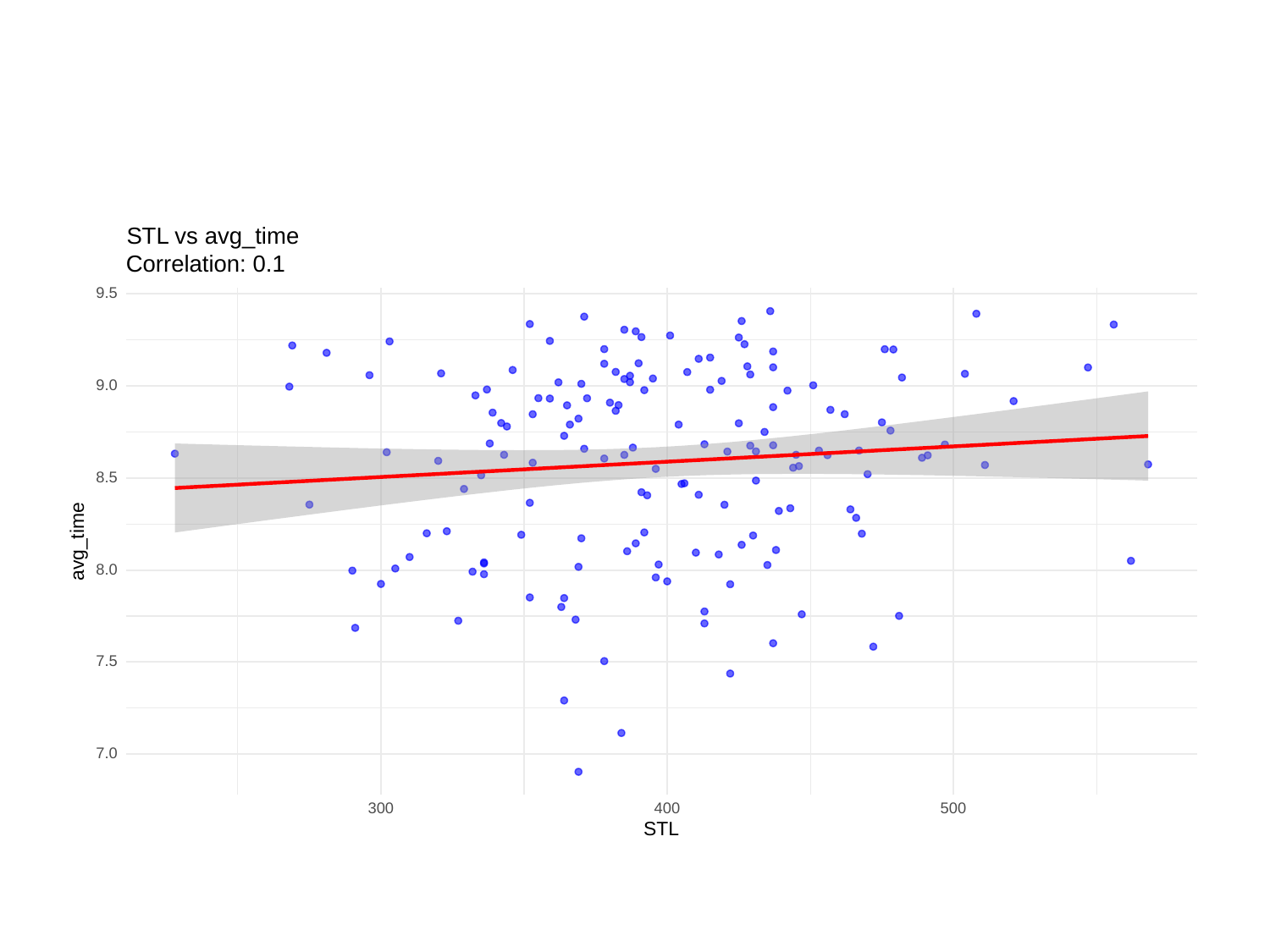

STL vs avg_time
Correlation: 0.1

9.5

9.0

8.5

avg_time

8.0

7.5

7.0

300
400
500
STL